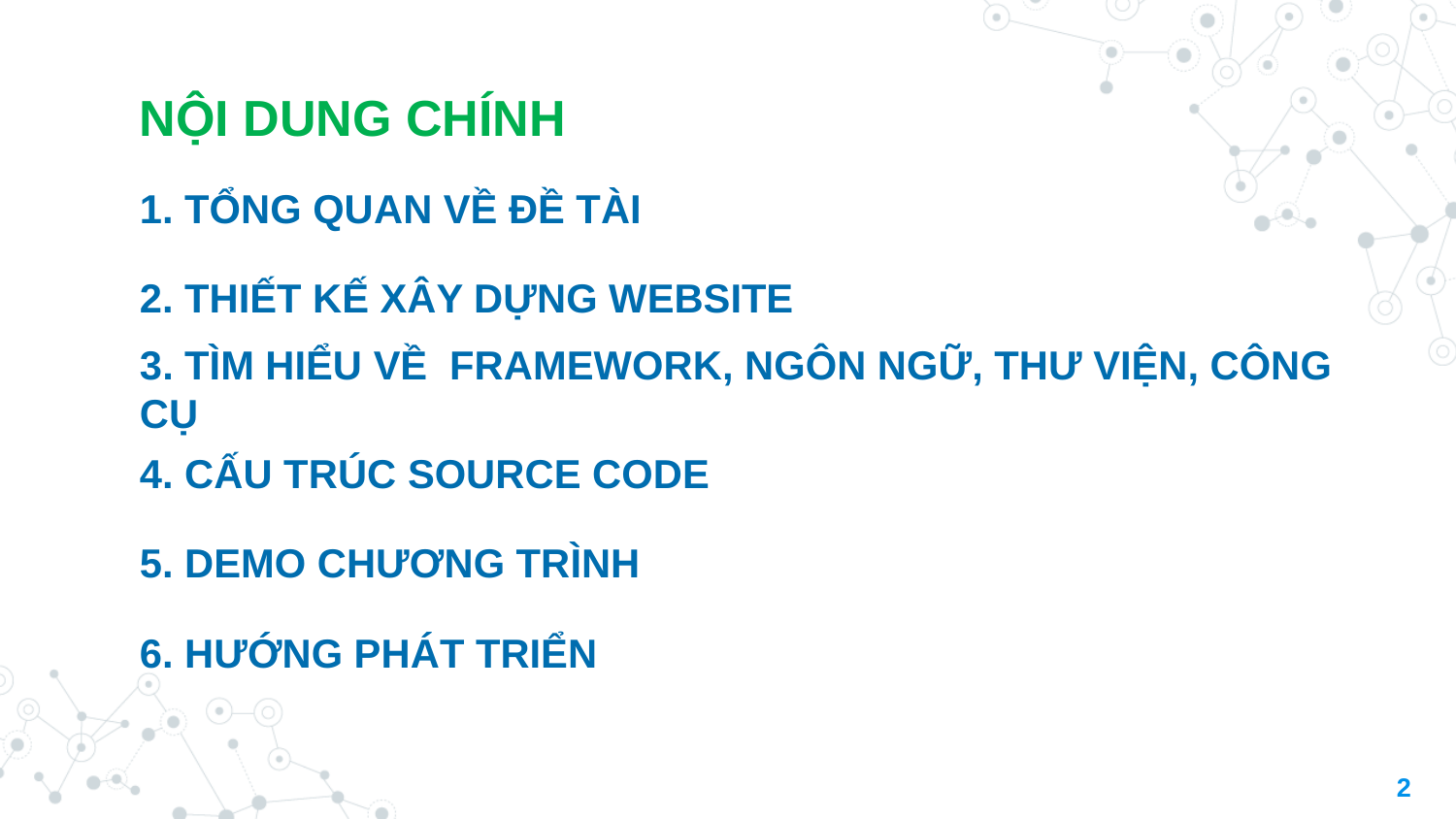

# NỘI DUNG CHÍNH
1. TỔNG QUAN VỀ ĐỀ TÀI

2. THIẾT KẾ XÂY DỰNG WEBSITE
3. TÌM HIỂU VỀ  FRAMEWORK, NGÔN NGỮ, THƯ VIỆN, CÔNG CỤ
4. CẤU TRÚC SOURCE CODE
5. DEMO CHƯƠNG TRÌNH
6. HƯỚNG PHÁT TRIỂN
2